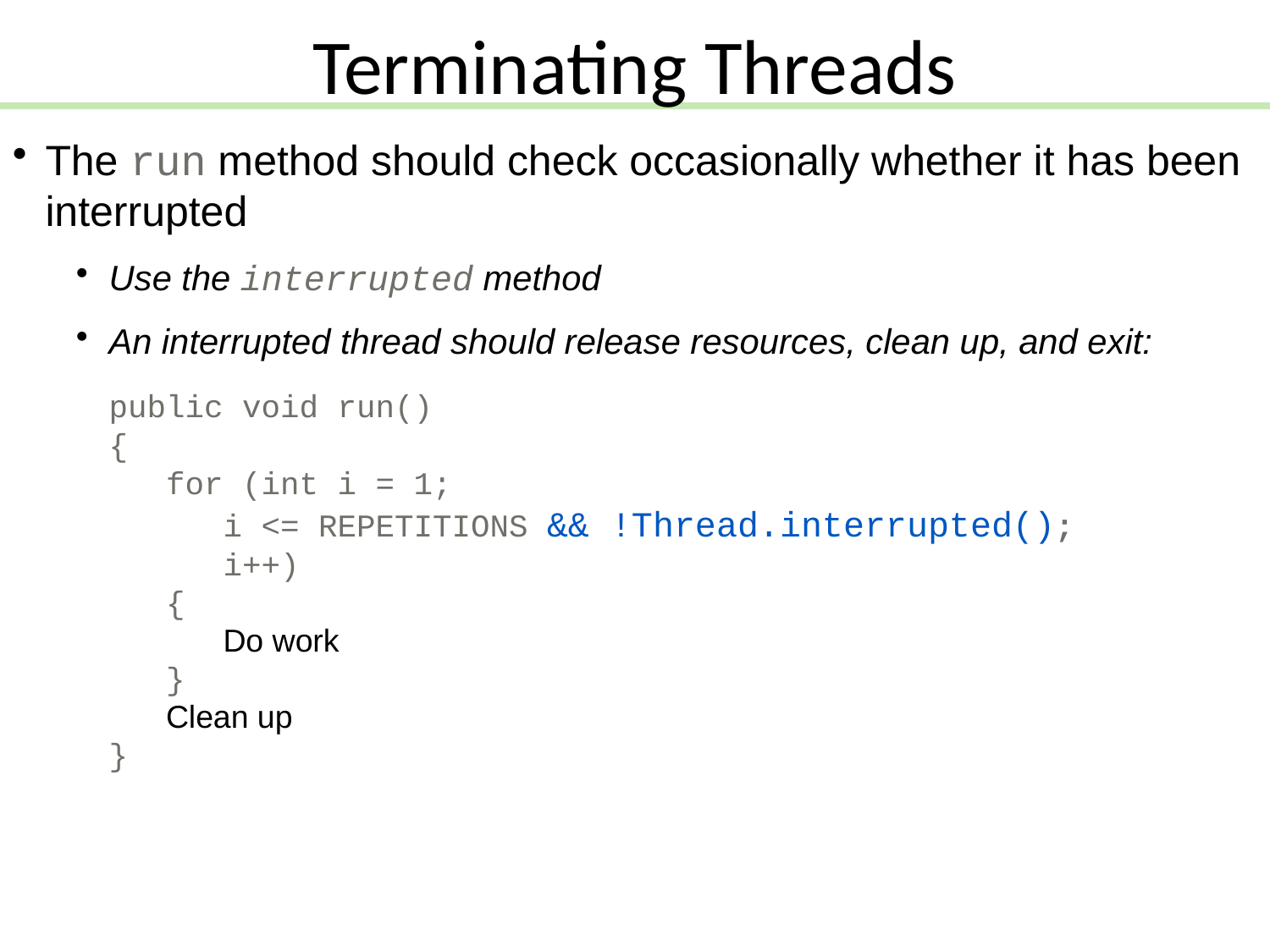

Terminating Threads
The run method should check occasionally whether it has been interrupted
Use the interrupted method
An interrupted thread should release resources, clean up, and exit:
	public void run()
{
   for (int i = 1;
      i <= REPETITIONS && !Thread.interrupted();
      i++)
   {
      Do work
   }
   Clean up
}